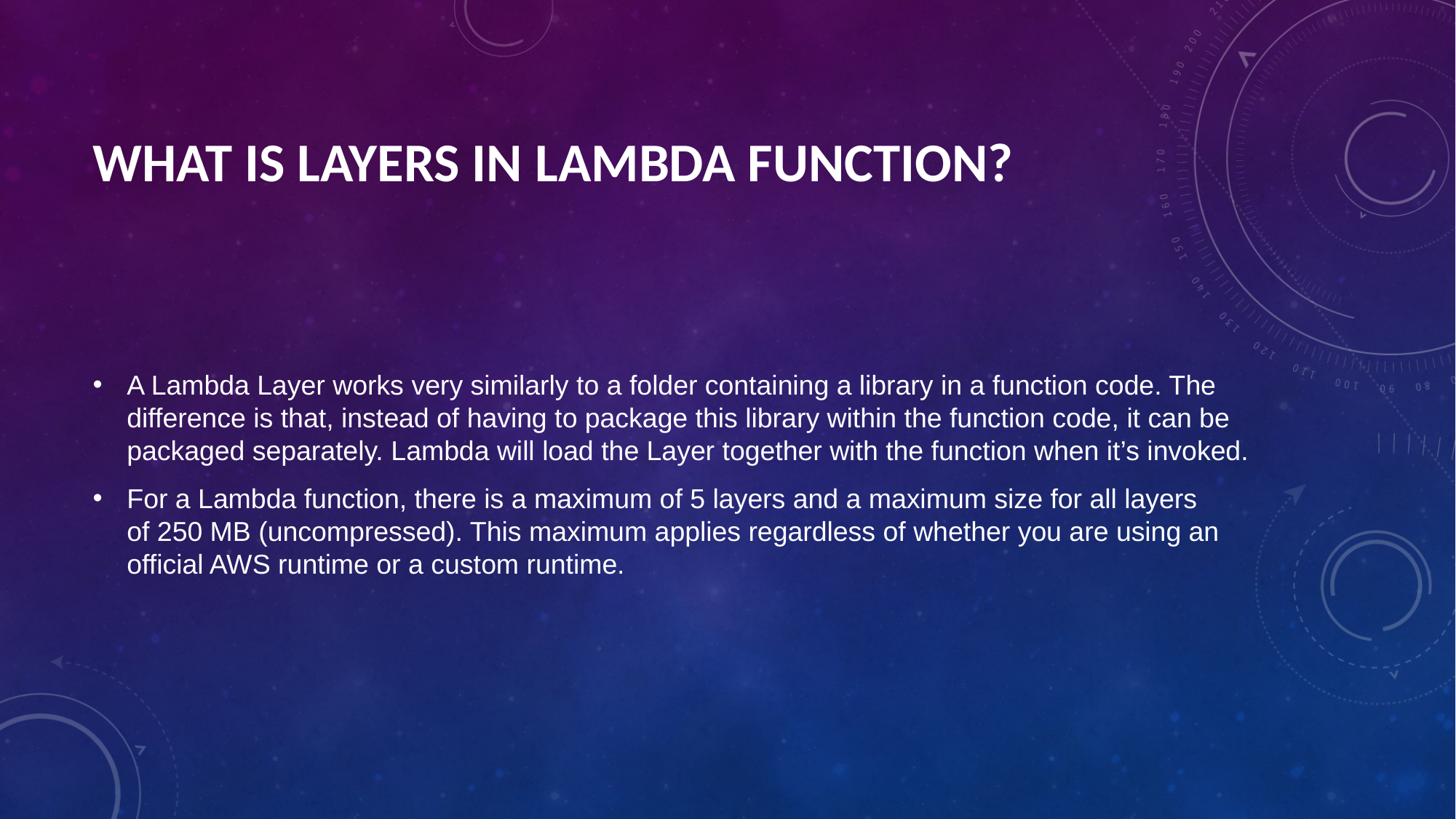

# What is layers in Lambda function?
A Lambda Layer works very similarly to a folder containing a library in a function code. The difference is that, instead of having to package this library within the function code, it can be packaged separately. Lambda will load the Layer together with the function when it’s invoked.
For a Lambda function, there is a maximum of 5 layers and a maximum size for all layers of 250 MB (uncompressed). This maximum applies regardless of whether you are using an official AWS runtime or a custom runtime.